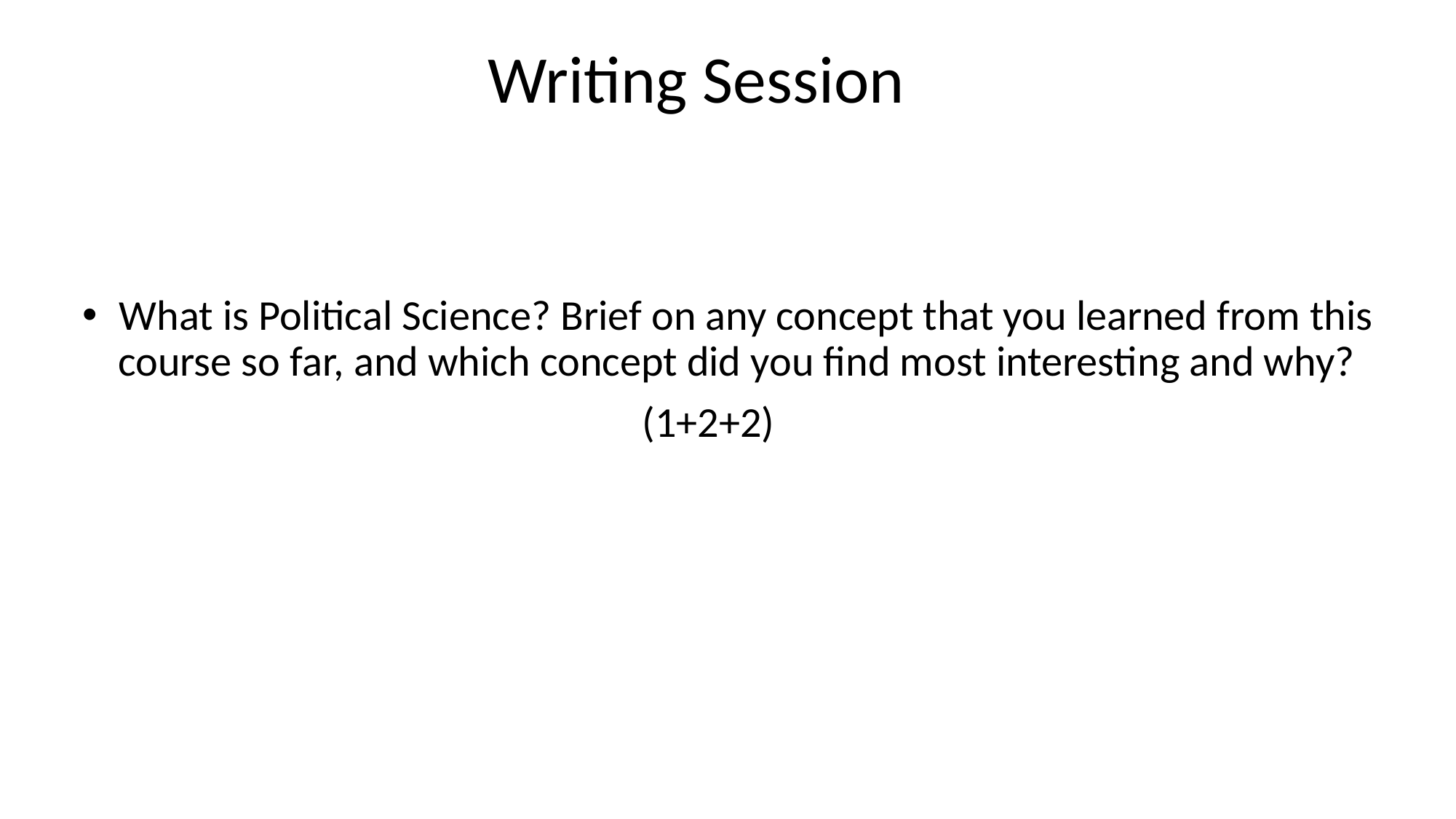

# Writing Session
 What is Political Science? Brief on any concept that you learned from this course so far, and which concept did you find most interesting and why?
                                                             (1+2+2)